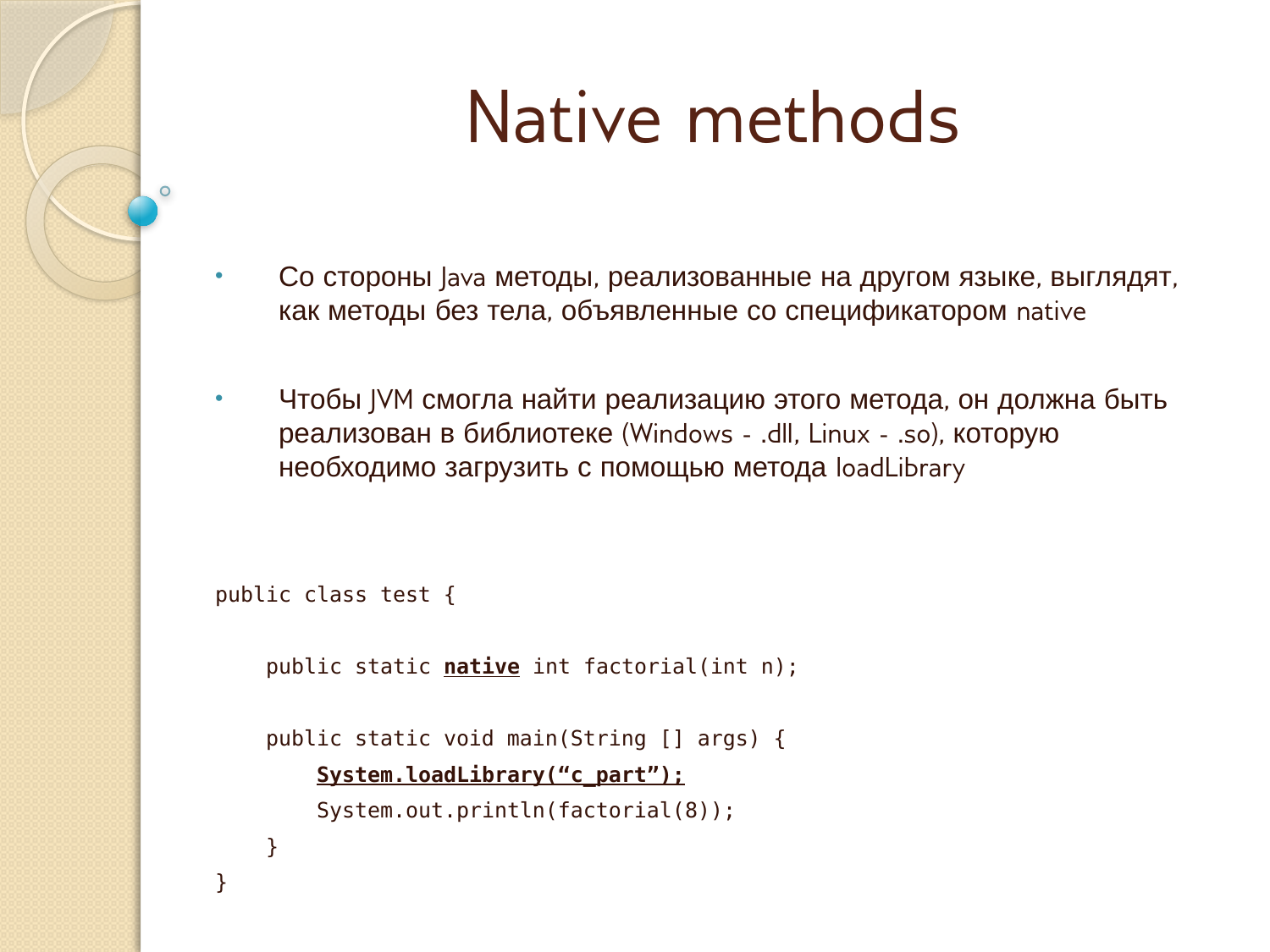

# Native methods
Со стороны Java методы, реализованные на другом языке, выглядят, как методы без тела, объявленные со спецификатором native

Чтобы JVM смогла найти реализацию этого метода, он должна быть реализован в библиотеке (Windows - .dll, Linux - .so), которую необходимо загрузить с помощью метода loadLibrary

public class test {

    public static native int factorial(int n);

    public static void main(String [] args) {
        System.loadLibrary(“c_part”);
        System.out.println(factorial(8));
    }
}